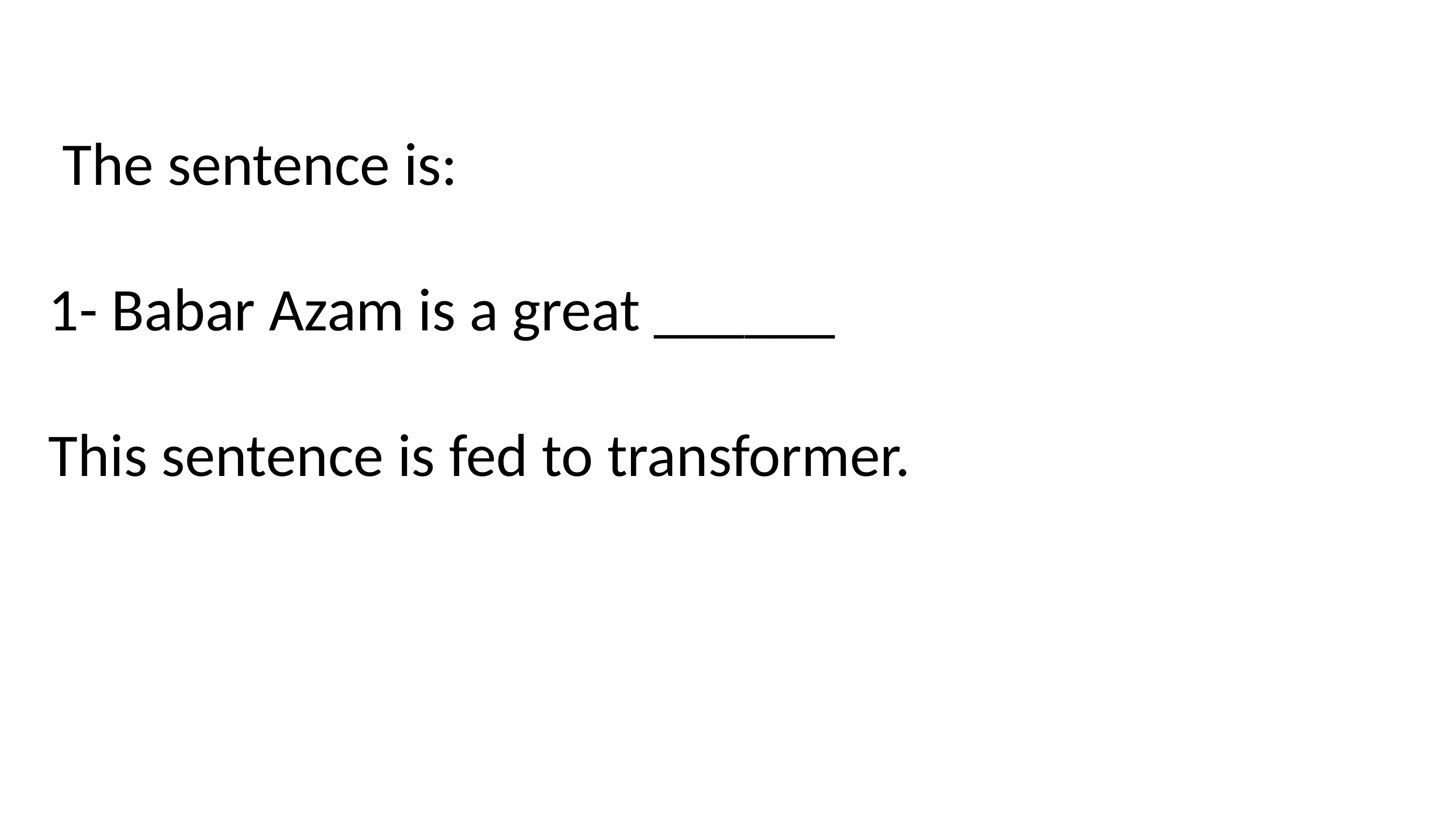

The sentence is:

1- Babar Azam is a great ______

This sentence is fed to transformer.